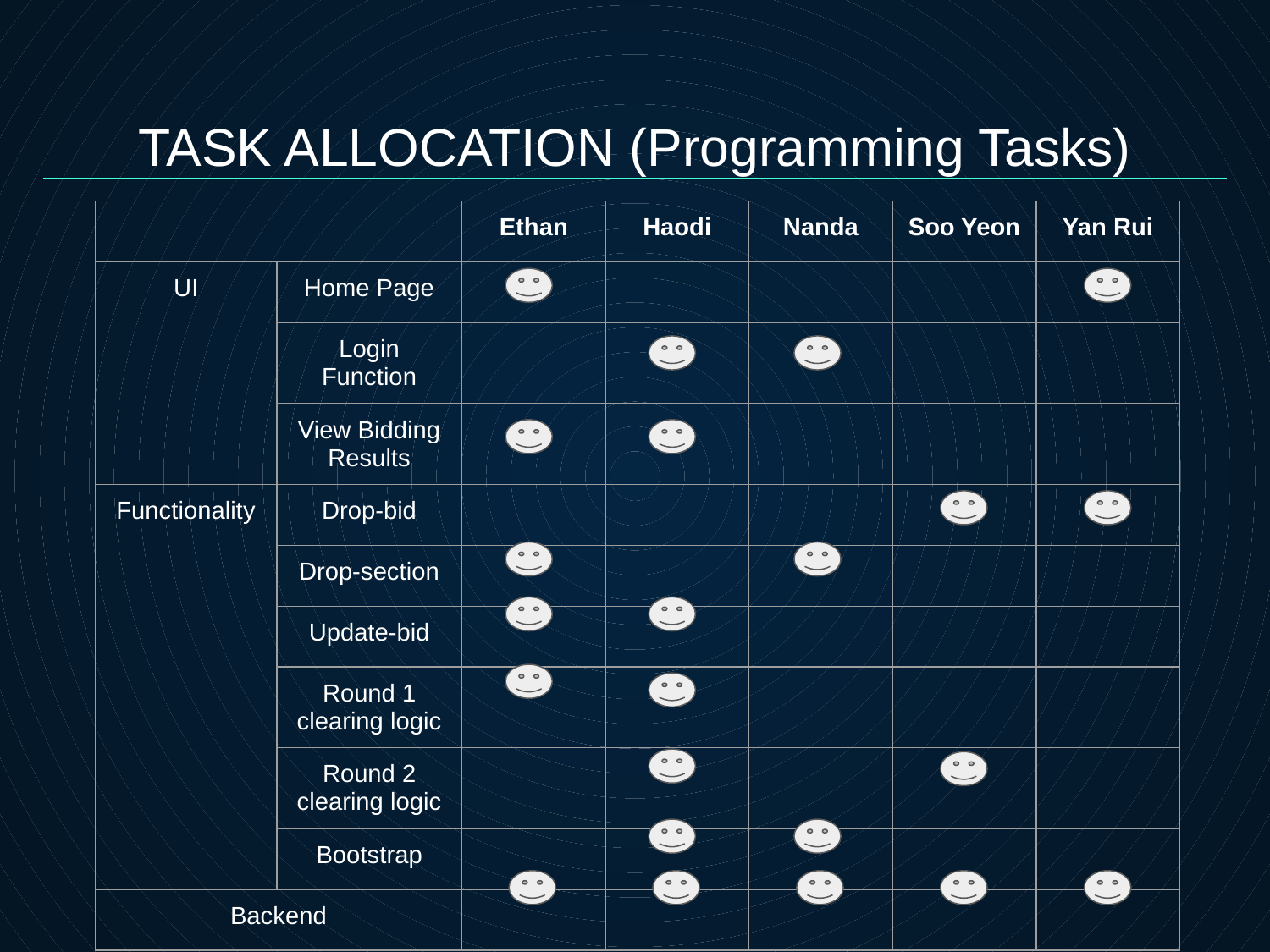

TASK ALLOCATION (Programming Tasks)
|  |  | Ethan | Haodi | Nanda | Soo Yeon | Yan Rui |
| --- | --- | --- | --- | --- | --- | --- |
| UI | Home Page |  |  |  |  |  |
|  | Login Function |  |  |  |  |  |
|  | View Bidding Results |  |  |  |  |  |
| Functionality | Drop-bid |  |  |  |  |  |
|  | Drop-section |  |  |  |  |  |
|  | Update-bid |  |  |  |  |  |
|  | Round 1 clearing logic |  |  |  |  |  |
|  | Round 2 clearing logic |  |  |  |  |  |
|  | Bootstrap |  |  |  |  |  |
| Backend |  |  |  |  |  |  |